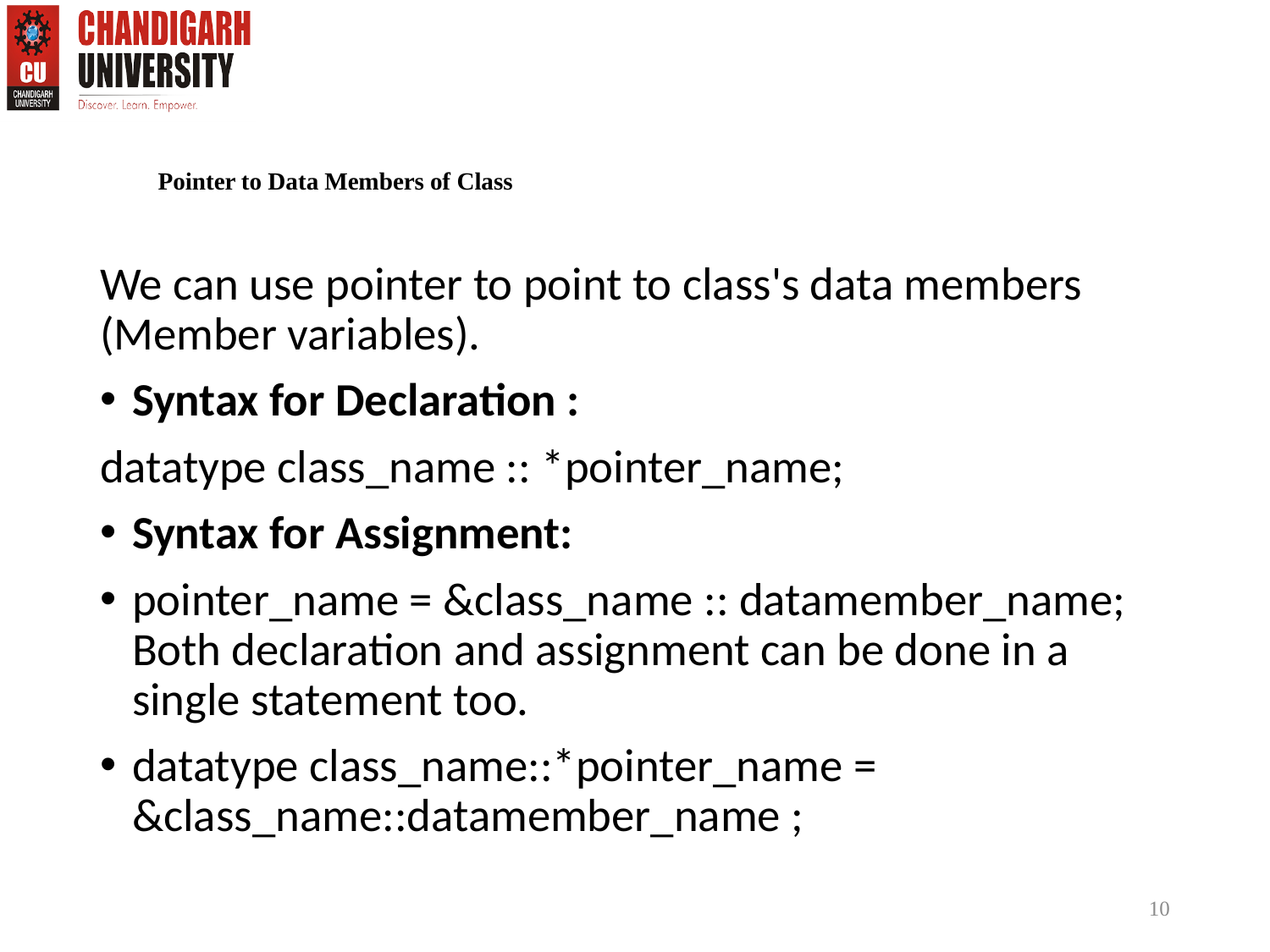

# Pointer to Data Members of Class
We can use pointer to point to class's data members (Member variables).
Syntax for Declaration :
datatype class_name :: *pointer_name;
Syntax for Assignment:
pointer_name = &class_name :: datamember_name;
Both declaration and assignment can be done in a single statement too.
datatype class_name::*pointer_name = &class_name::datamember_name ;
10